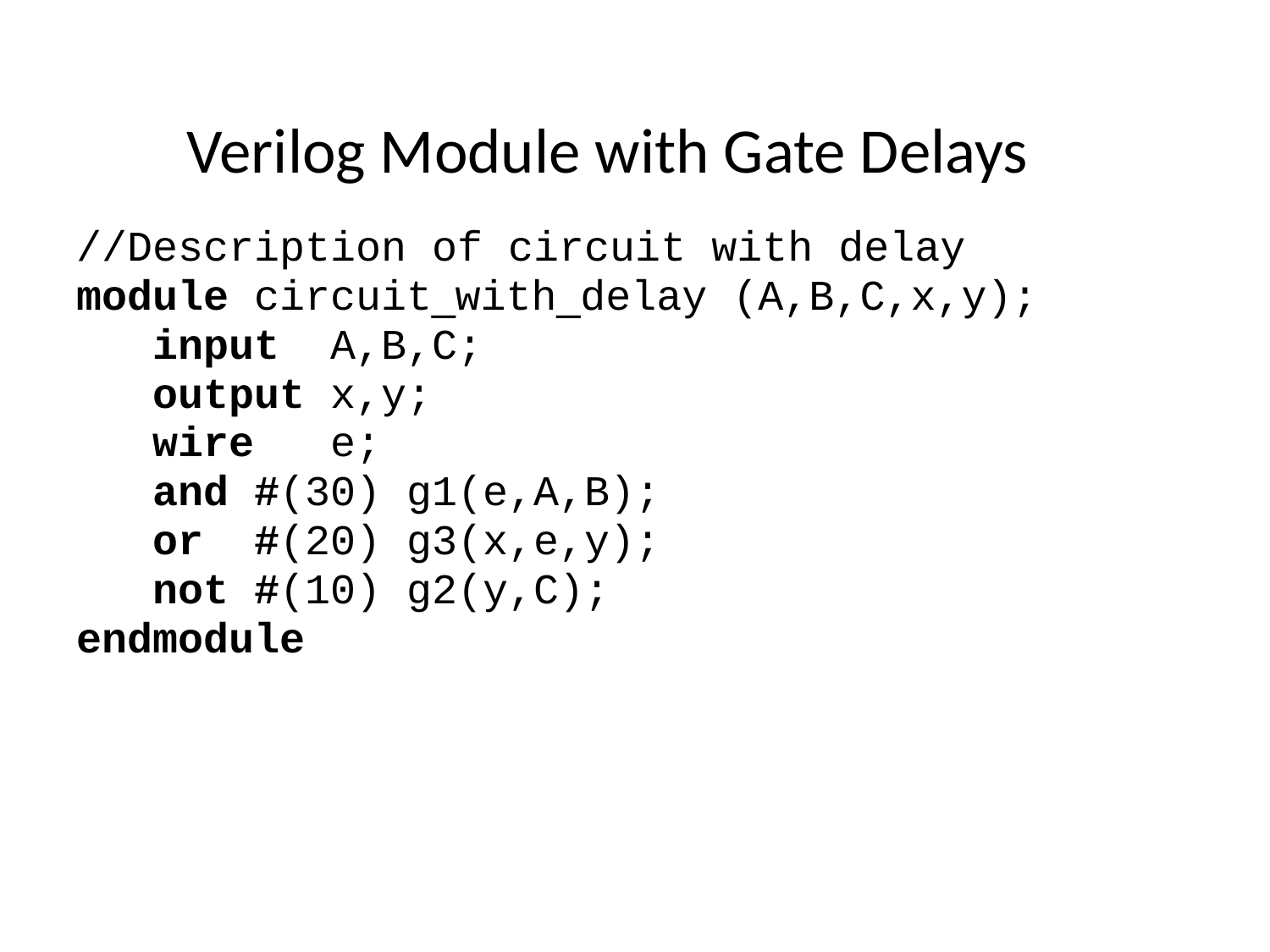

# Verilog Module with Gate Delays
//Description of circuit with delay
module circuit_with_delay (A,B,C,x,y);
   input  A,B,C;
   output x,y;
   wire   e;
   and #(30) g1(e,A,B);
   or  #(20) g3(x,e,y);
   not #(10) g2(y,C);
endmodule